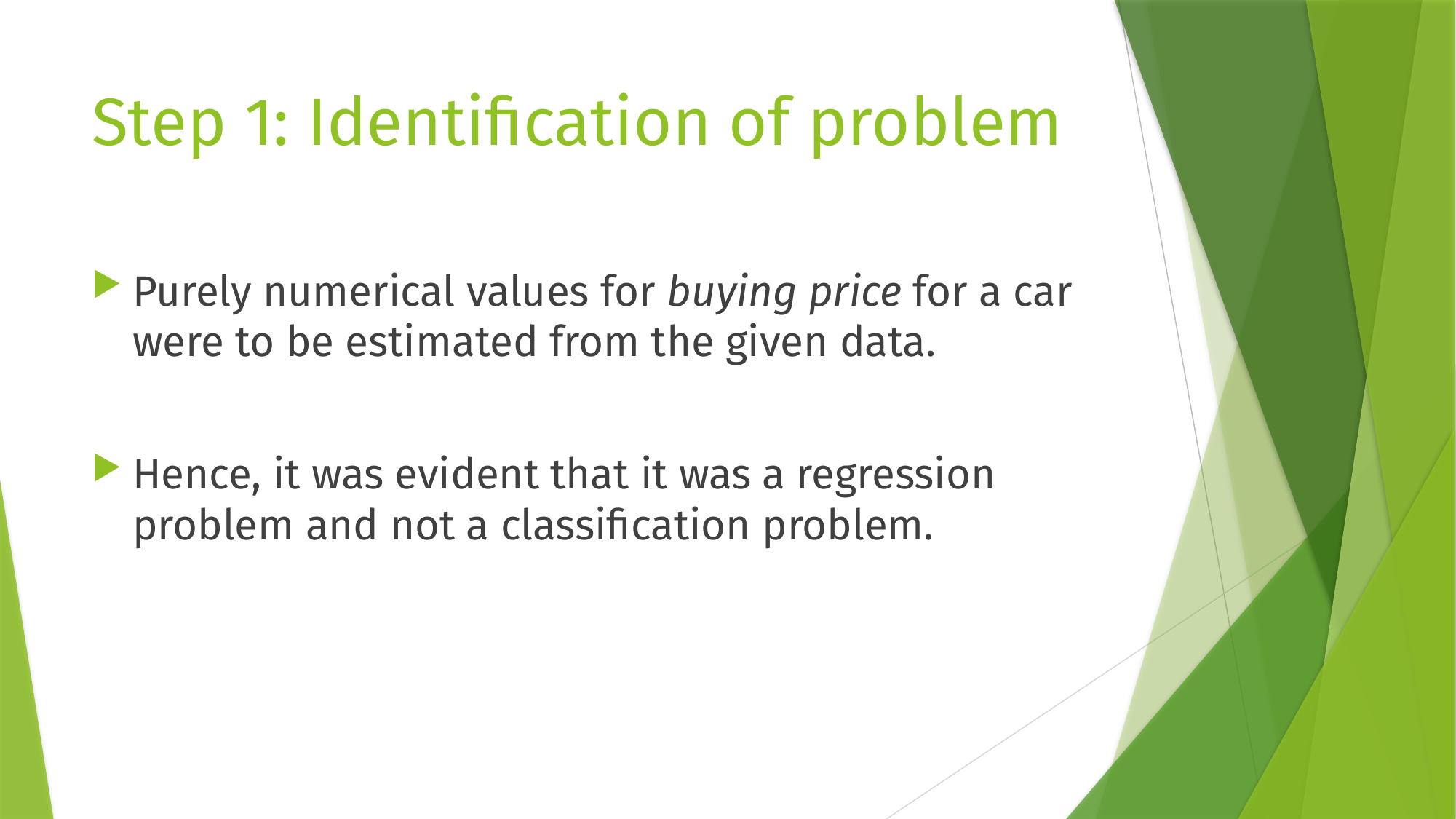

# Step 1: Identification of problem
Purely numerical values for buying price for a car were to be estimated from the given data.

Hence, it was evident that it was a regression problem and not a classification problem.